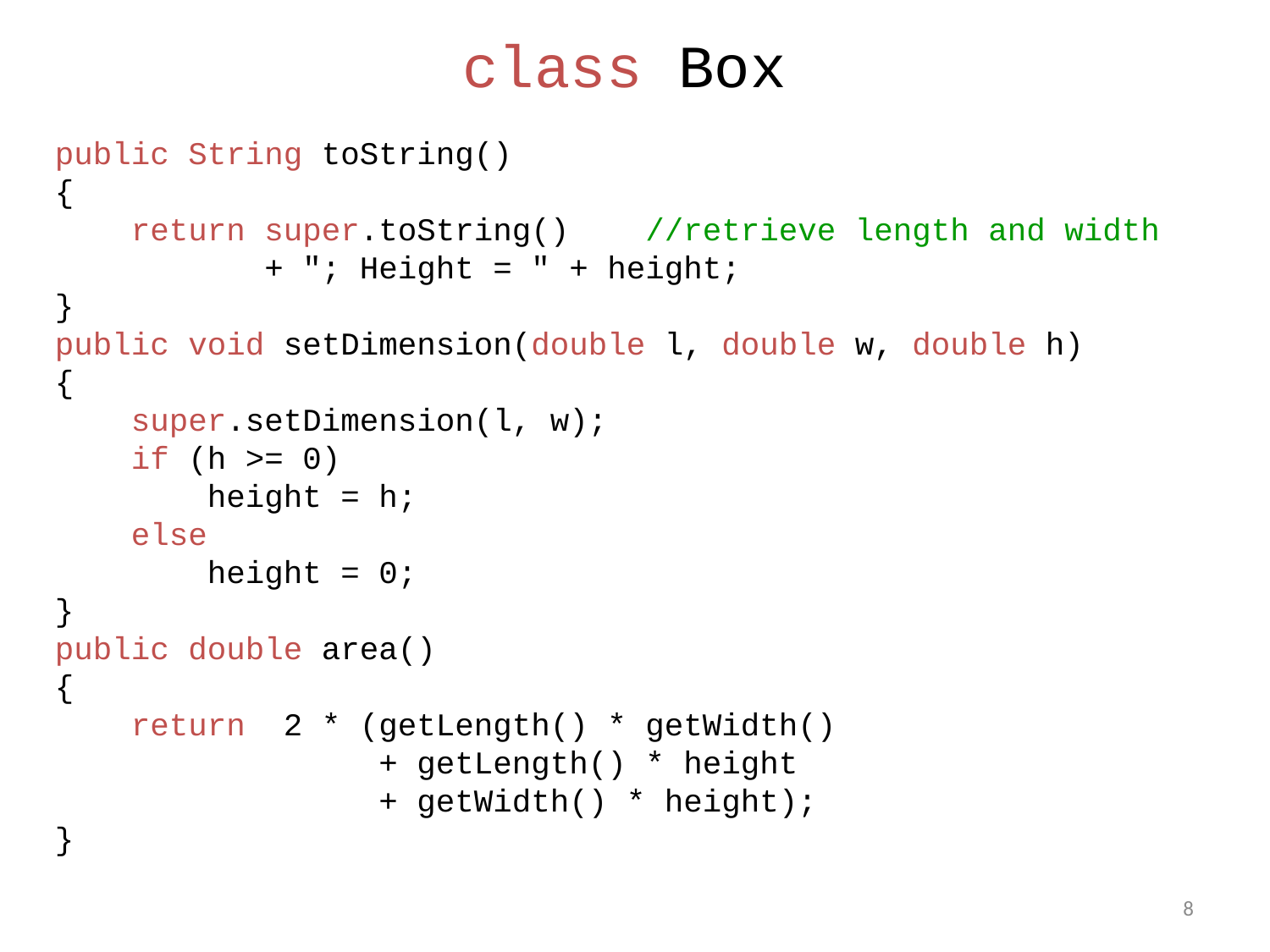

# class Box
public String toString()
{
    return super.toString()    //retrieve length and width
           + "; Height = " + height;
}
public void setDimension(double l, double w, double h)
{
    super.setDimension(l, w);
    if (h >= 0)
        height = h;
    else
        height = 0;
}
public double area()
{
    return  2 * (getLength() * getWidth()
                 + getLength() * height
                 + getWidth() * height);
}
8